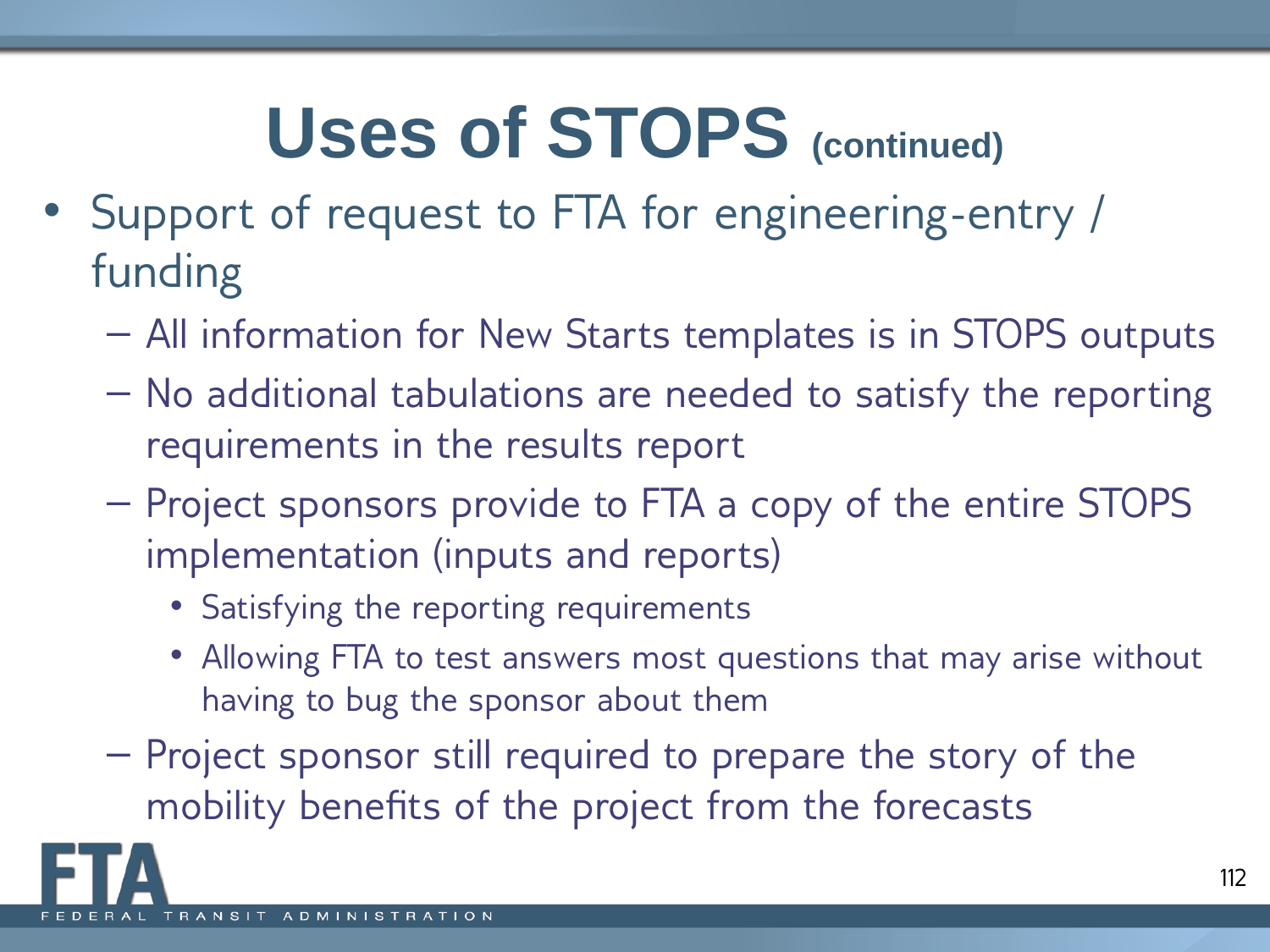

# Uses of STOPS (continued)
Support of request to FTA for engineering-entry / funding
All information for New Starts templates is in STOPS outputs
No additional tabulations are needed to satisfy the reporting requirements in the results report
Project sponsors provide to FTA a copy of the entire STOPS implementation (inputs and reports)
Satisfying the reporting requirements
Allowing FTA to test answers most questions that may arise without having to bug the sponsor about them
Project sponsor still required to prepare the story of the mobility benefits of the project from the forecasts